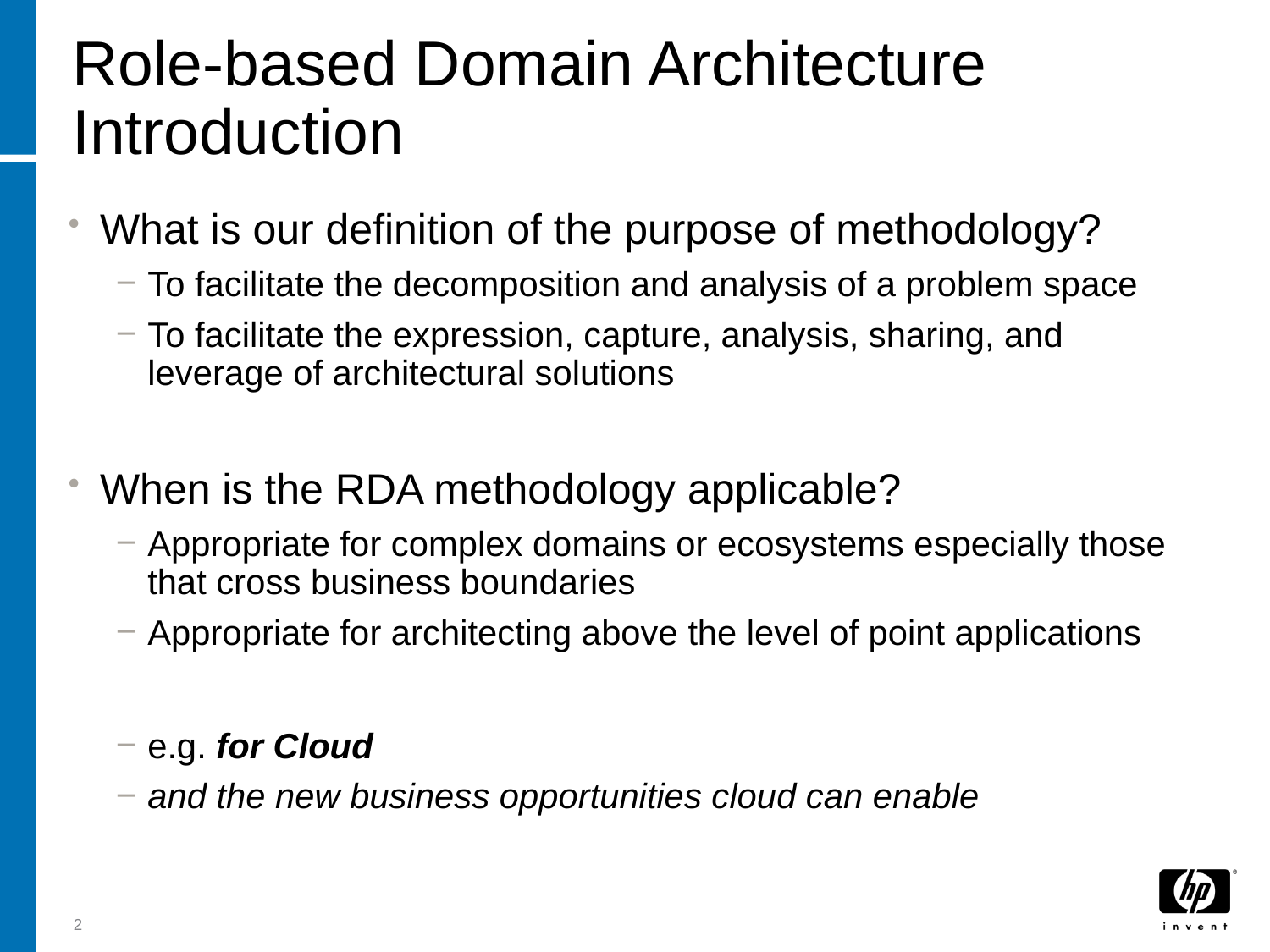

# Role-based Domain Architecture Introduction
What is our definition of the purpose of methodology?
To facilitate the decomposition and analysis of a problem space
To facilitate the expression, capture, analysis, sharing, and leverage of architectural solutions

When is the RDA methodology applicable?
Appropriate for complex domains or ecosystems especially those that cross business boundaries
Appropriate for architecting above the level of point applications

e.g. for Cloud
and the new business opportunities cloud can enable
2